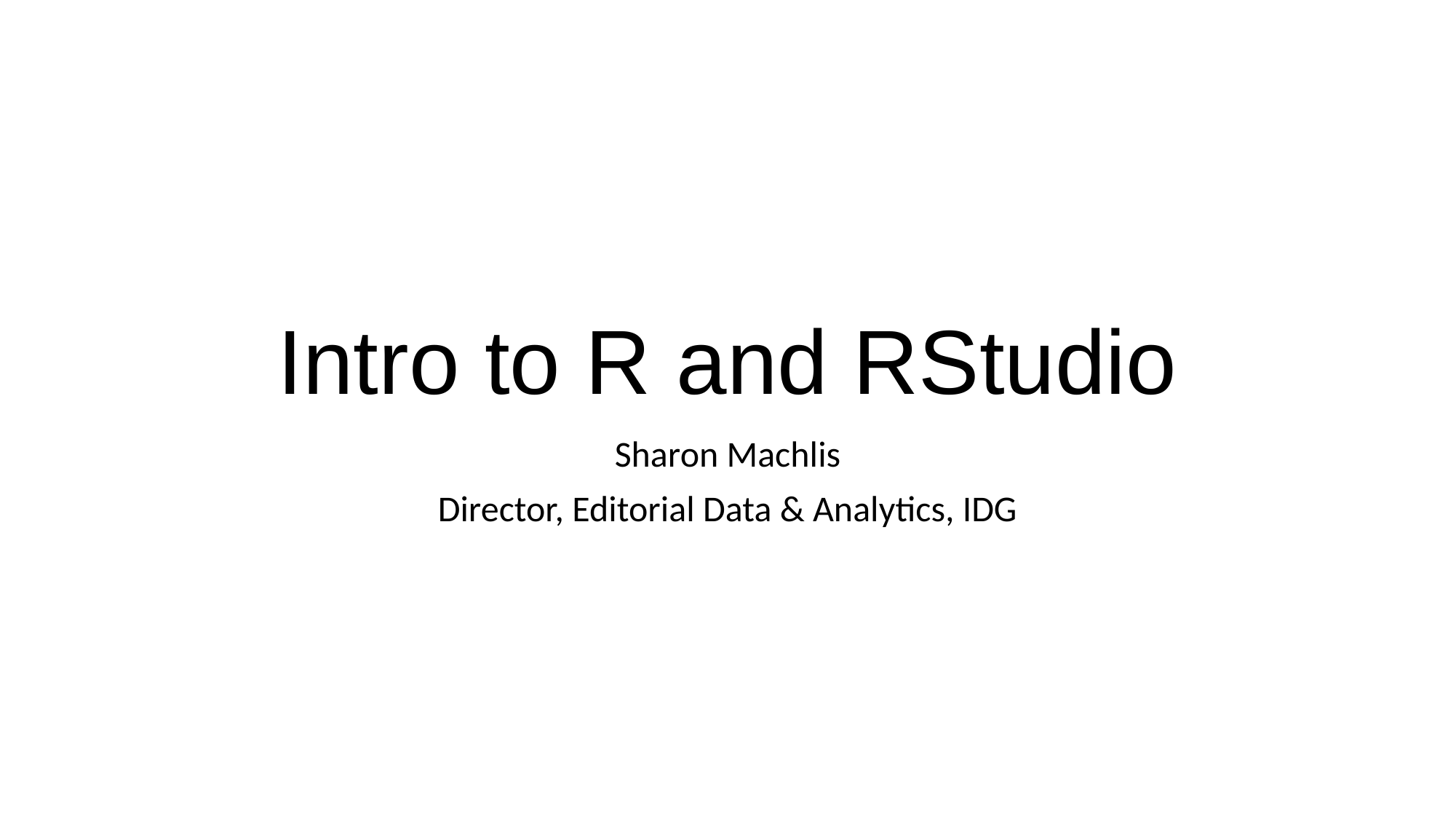

# Intro to R and RStudio
Sharon Machlis
Director, Editorial Data & Analytics, IDG